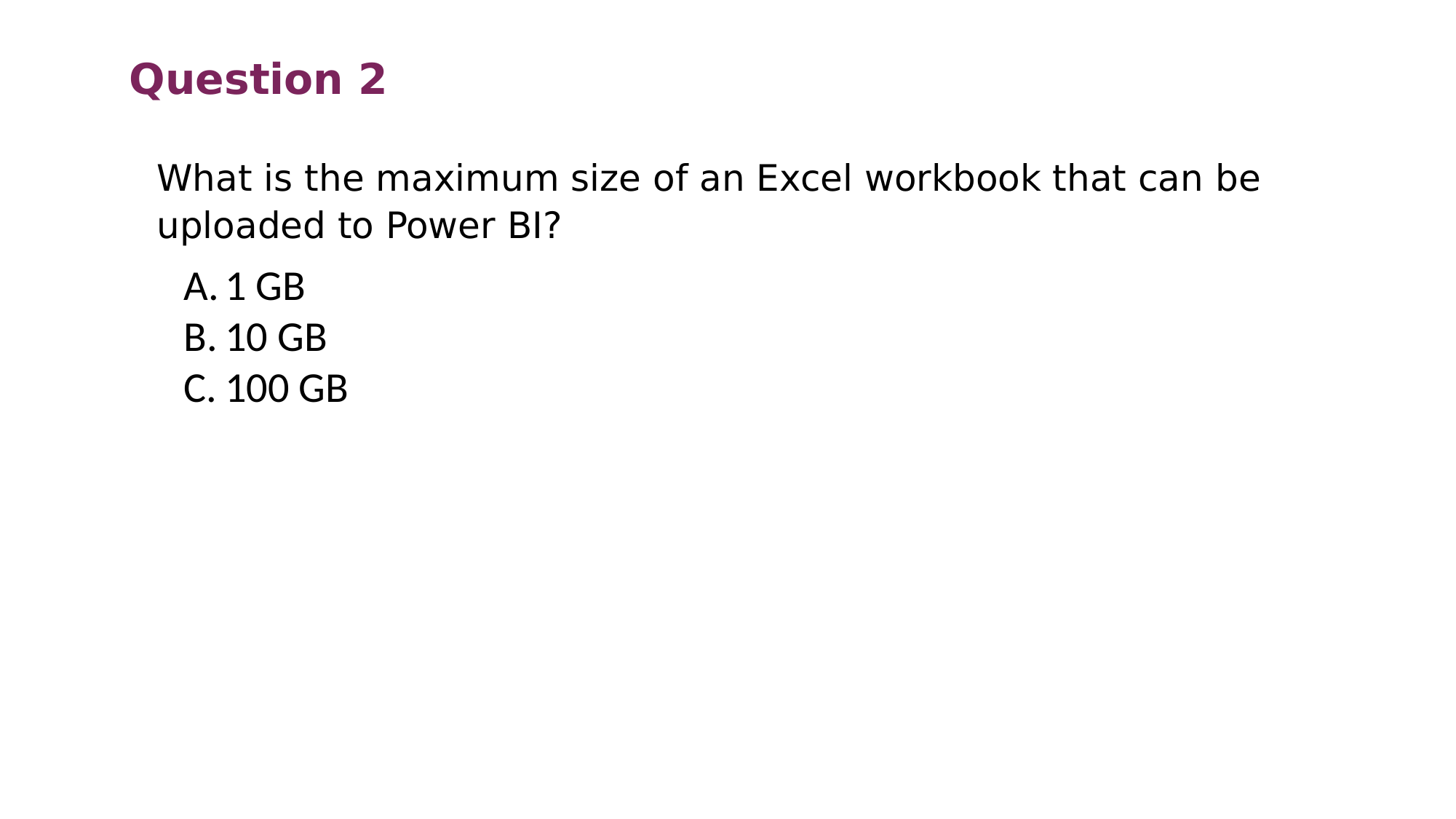

Question 2
What is the maximum size of an Excel workbook that can be uploaded to Power BI?
1 GB
10 GB
100 GB